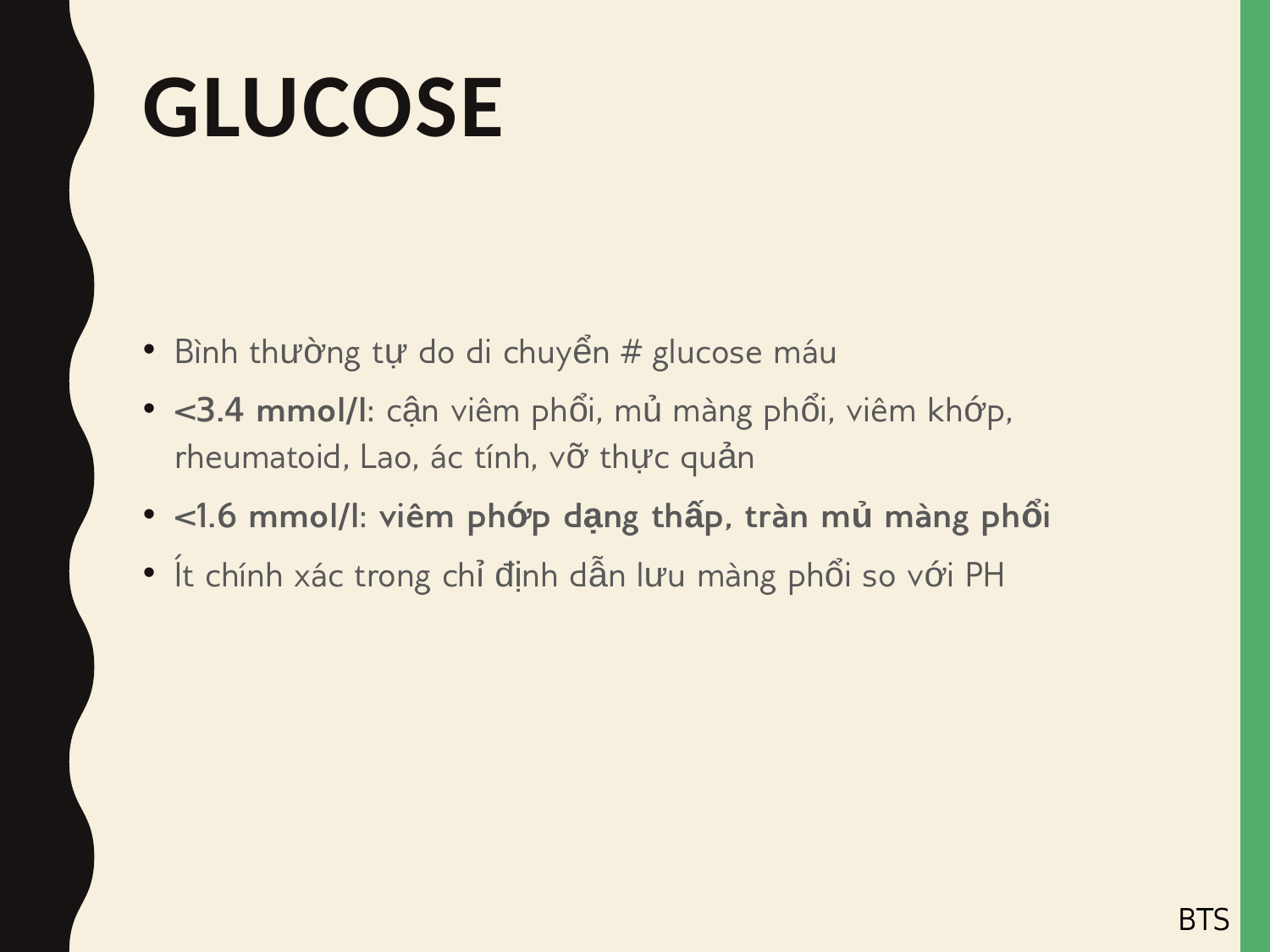

# Glucose
Bình thường tự do di chuyển # glucose máu
<3.4 mmol/l: cận viêm phổi, mủ màng phổi, viêm khớp, rheumatoid, Lao, ác tính, vỡ thực quản
<1.6 mmol/l: viêm phớp dạng thấp, tràn mủ màng phổi
Ít chính xác trong chỉ định dẫn lưu màng phổi so với PH
BTS